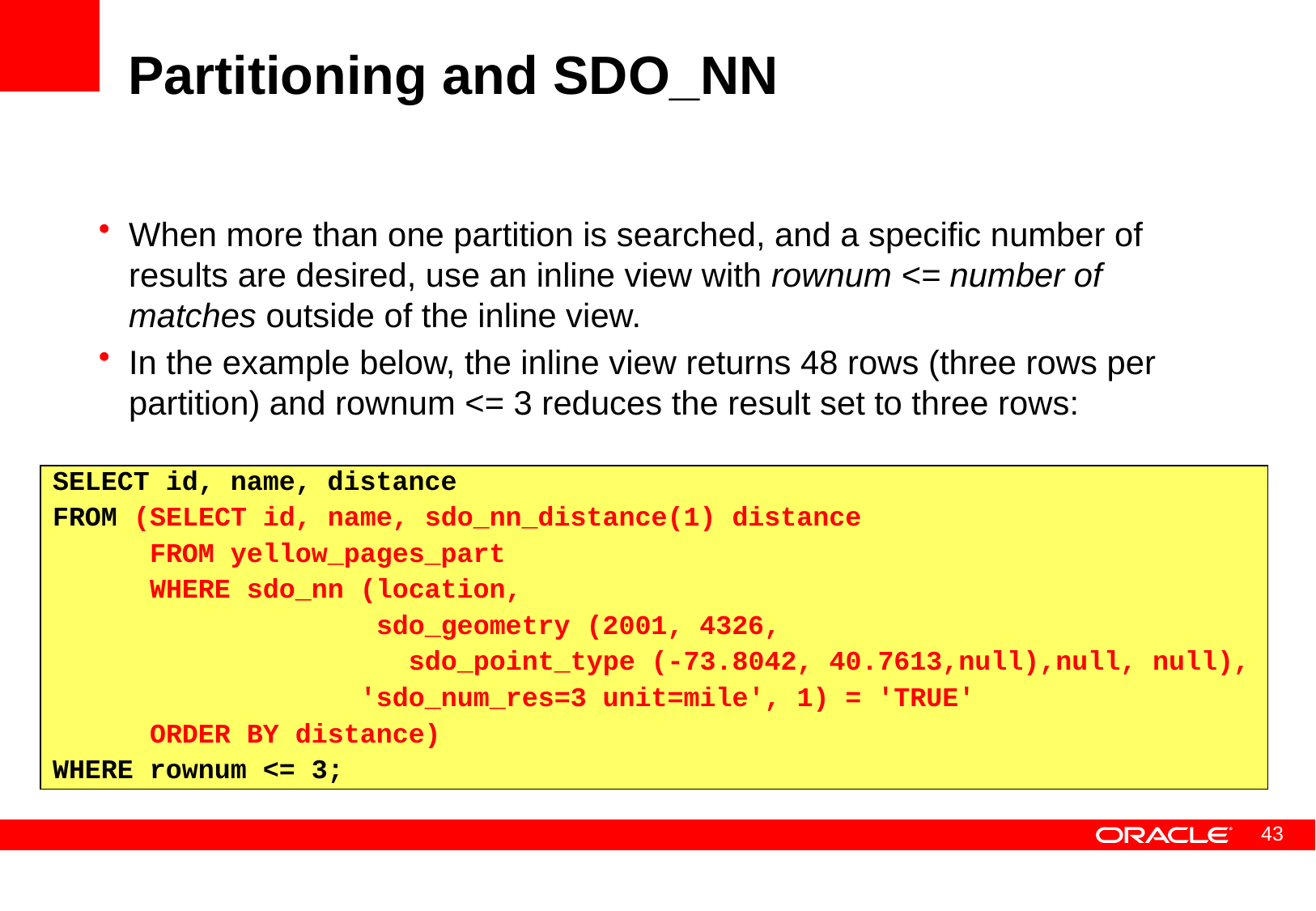

# Partitioning and SDO_NN
When more than one partition is searched, and a specific number of results are desired, use an inline view with rownum <= number of matches outside of the inline view.
In the example below, the inline view returns 48 rows (three rows per partition) and rownum <= 3 reduces the result set to three rows:
SELECT id, name, distance
FROM (SELECT id, name, sdo_nn_distance(1) distance
      FROM yellow_pages_part
      WHERE sdo_nn (location,
                    sdo_geometry (2001, 4326,
                      sdo_point_type (-73.8042, 40.7613,null),null, null),
                   'sdo_num_res=3 unit=mile', 1) = 'TRUE'
      ORDER BY distance)
WHERE rownum <= 3;